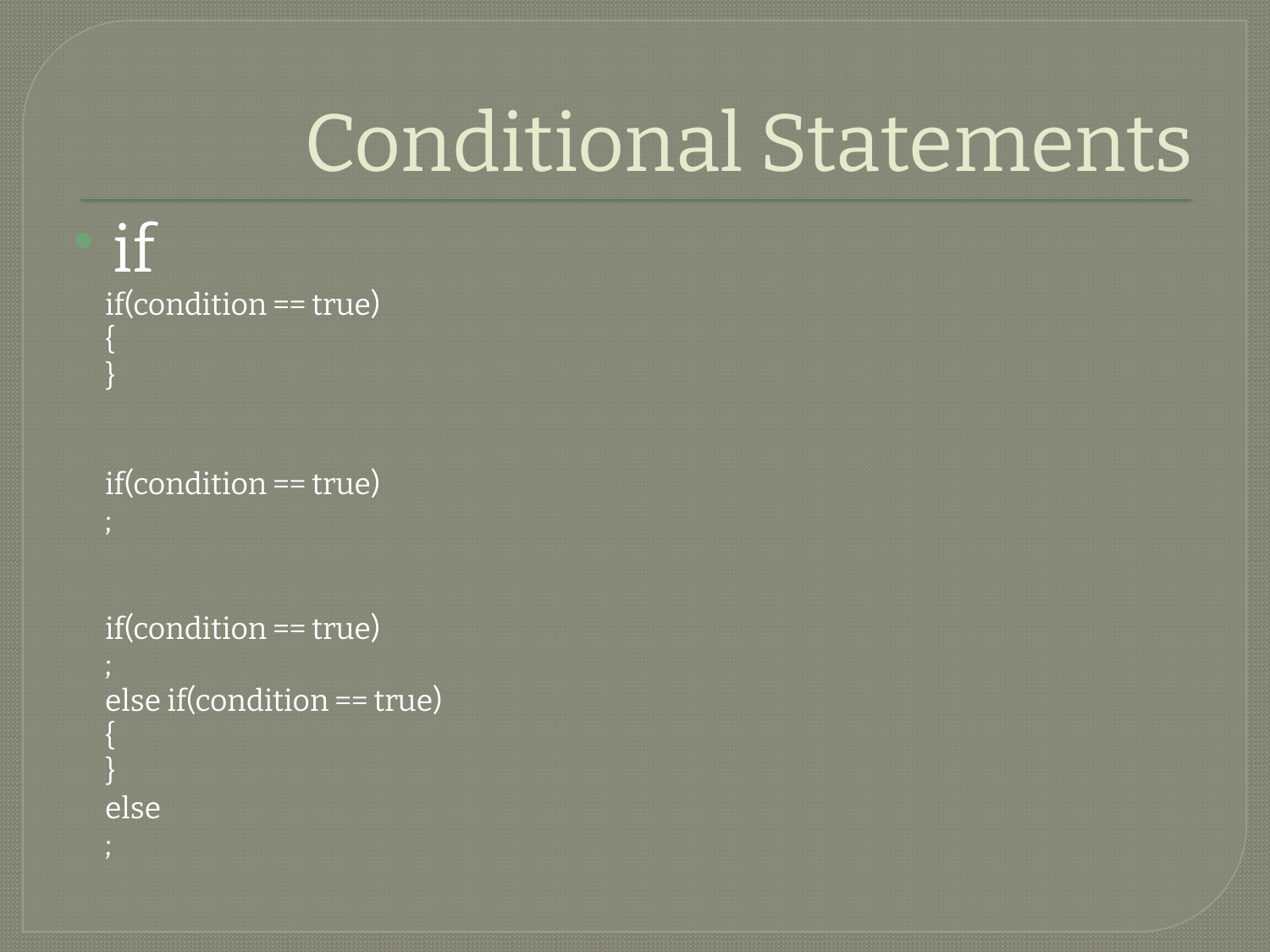

# Conditional Statements
if
	if(condition == true)
	{
	}

	if(condition == true)
		;

	if(condition == true)
		;
	else if(condition == true)
	{
	}
	else
		;